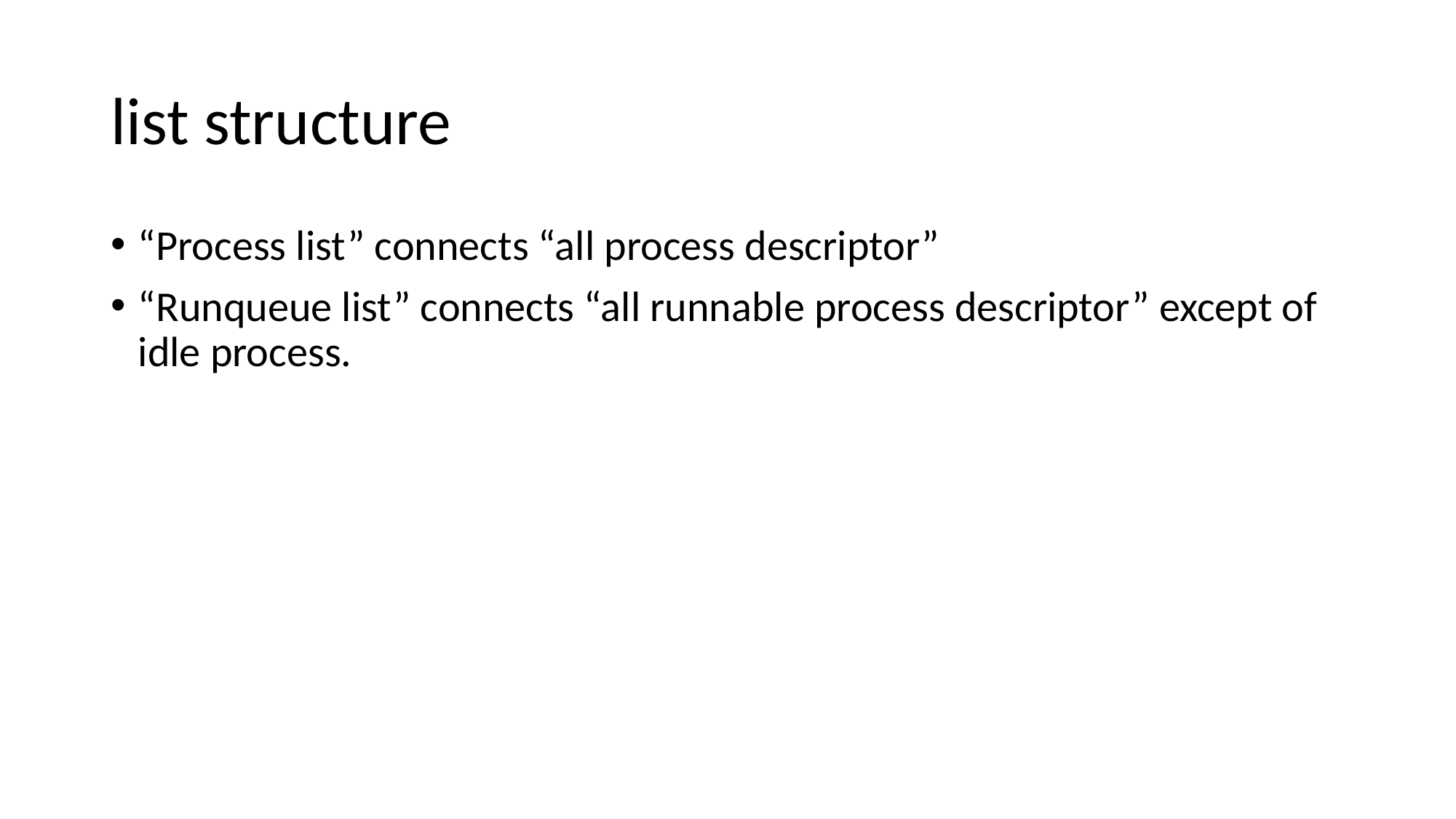

# list structure
“Process list” connects “all process descriptor”
“Runqueue list” connects “all runnable process descriptor” except of idle process.